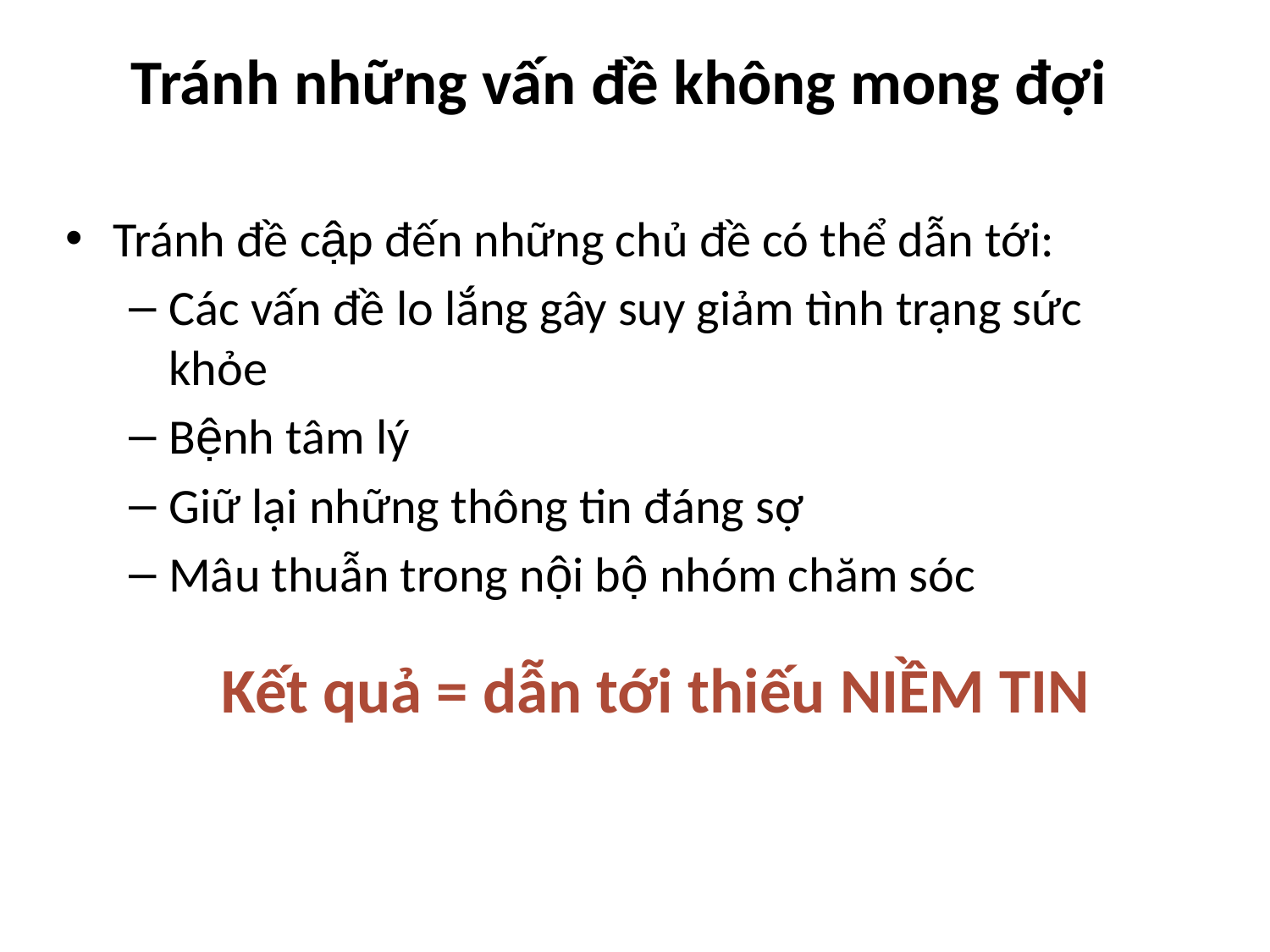

Tránh những vấn đề không mong đợi
Tránh đề cập đến những chủ đề có thể dẫn tới:
Các vấn đề lo lắng gây suy giảm tình trạng sức khỏe
Bệnh tâm lý
Giữ lại những thông tin đáng sợ
Mâu thuẫn trong nội bộ nhóm chăm sóc

Kết quả = dẫn tới thiếu NIỀM TIN